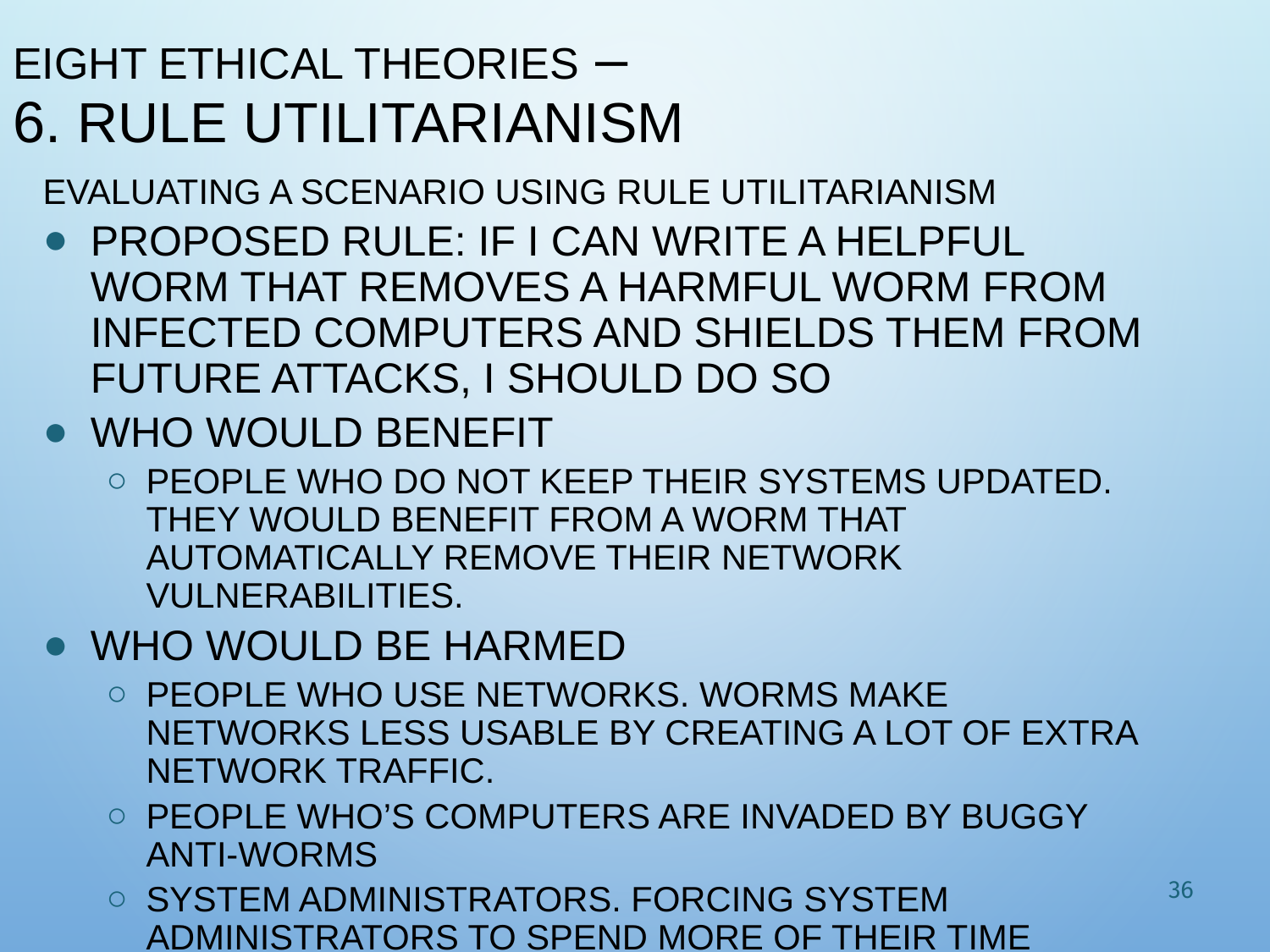

# Eight Ethical Theories – 6. Rule Utilitarianism
Evaluating a Scenario using Rule Utilitarianism
Proposed rule: If I can write a helpful worm that removes a harmful worm from infected computers and shields them from future attacks, I should do so
Who would benefit
People who do not keep their systems updated. They would benefit from a worm that automatically remove their network vulnerabilities.
Who would be harmed
People who use networks. Worms make networks less usable by creating a lot of extra network traffic.
People who’s computers are invaded by buggy anti-worms
System administrators. Forcing system administrators to spend more of their time fighting worms.
Conclusion: Harm outweighs benefits. Releasing anti-worm is wrong.
36